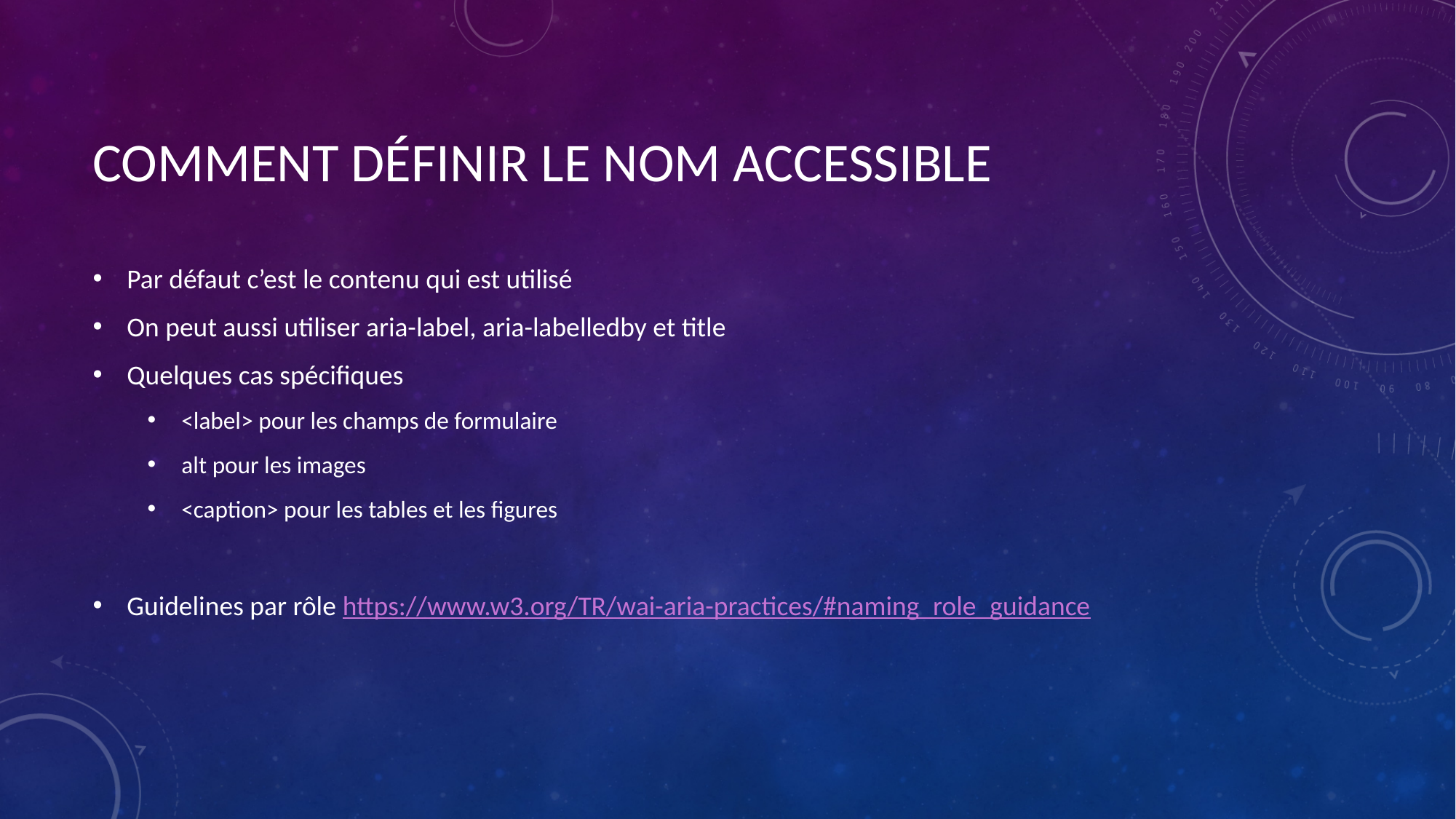

# Comment définir le nom accessible
Par défaut c’est le contenu qui est utilisé
On peut aussi utiliser aria-label, aria-labelledby et title
Quelques cas spécifiques
<label> pour les champs de formulaire
alt pour les images
<caption> pour les tables et les figures

Guidelines par rôle https://www.w3.org/TR/wai-aria-practices/#naming_role_guidance